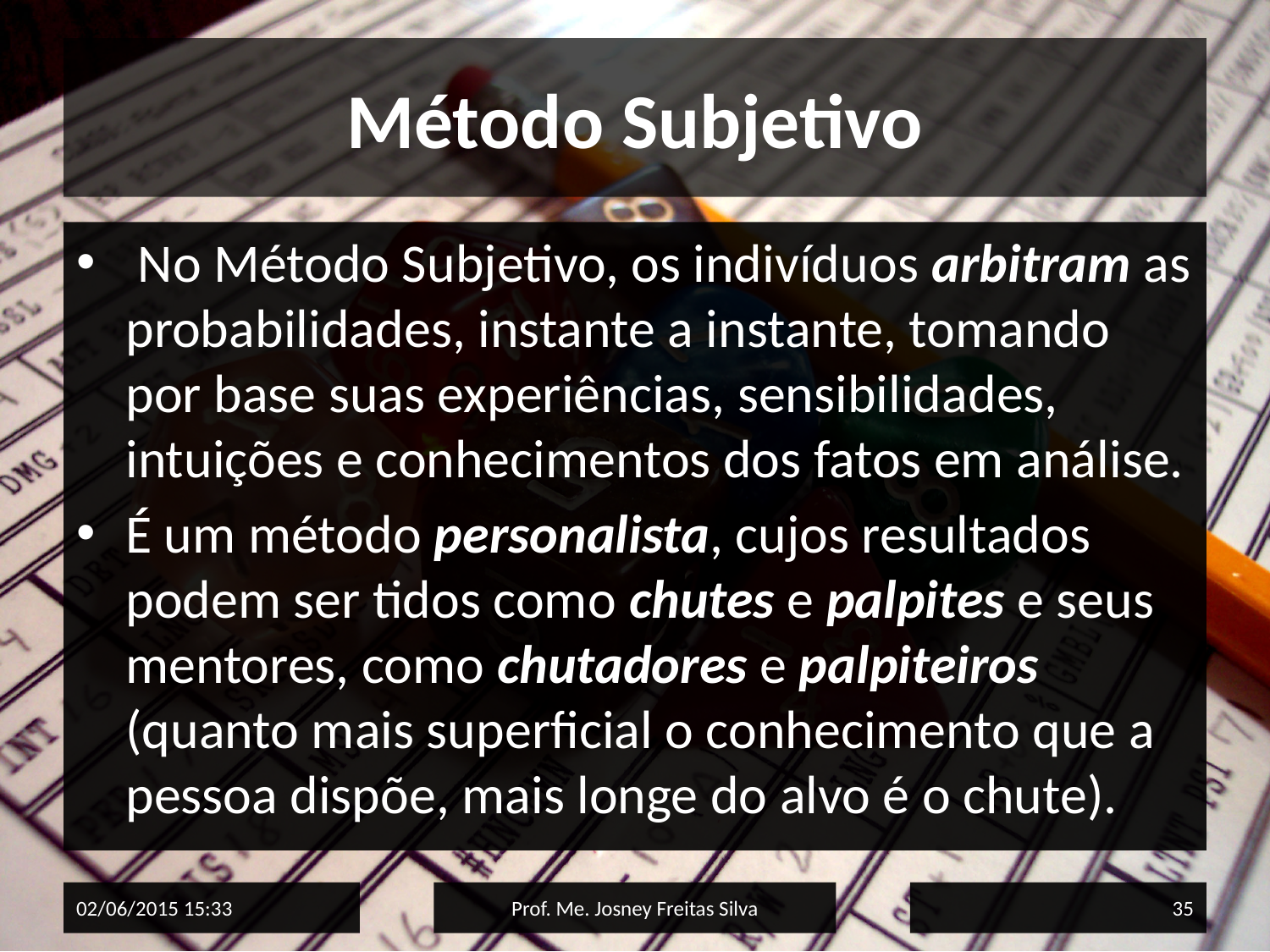

# Método Subjetivo
 No Método Subjetivo, os indivíduos arbitram as probabilidades, instante a instante, tomando por base suas experiências, sensibilidades, intuições e conhecimentos dos fatos em análise.
É um método personalista, cujos resultados podem ser tidos como chutes e palpites e seus mentores, como chutadores e palpiteiros (quanto mais superficial o conhecimento que a pessoa dispõe, mais longe do alvo é o chute).
02/06/2015 15:33
Prof. Me. Josney Freitas Silva
35